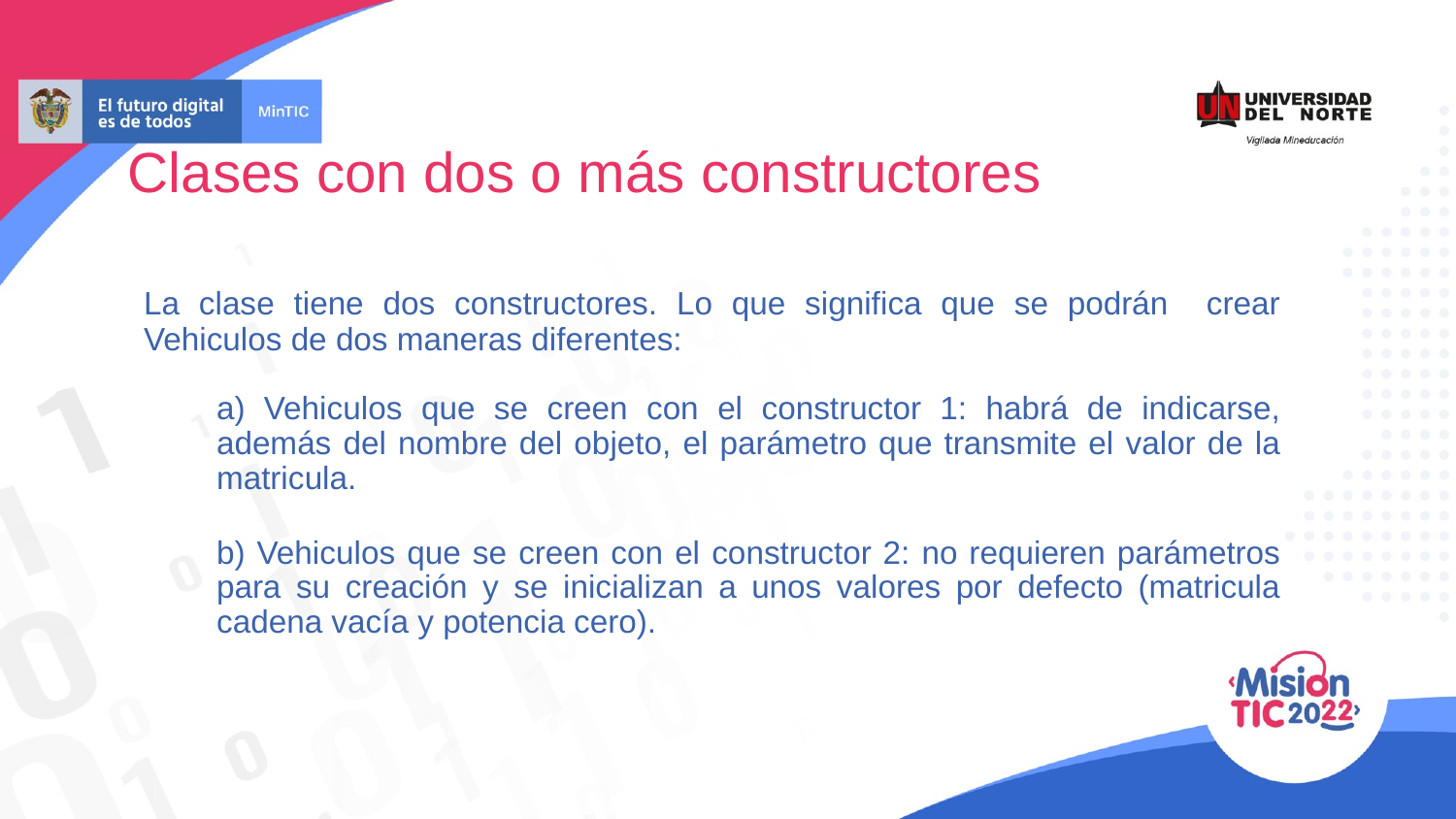

Clases con dos o más constructores

La clase tiene dos constructores. Lo que significa que se podrán  crear Vehiculos de dos maneras diferentes:

a) Vehiculos que se creen con el constructor 1: habrá de indicarse, además del nombre del objeto, el parámetro que transmite el valor de la matricula.

b) Vehiculos que se creen con el constructor 2: no requieren parámetros para su creación y se inicializan a unos valores por defecto (matricula cadena vacía y potencia cero).